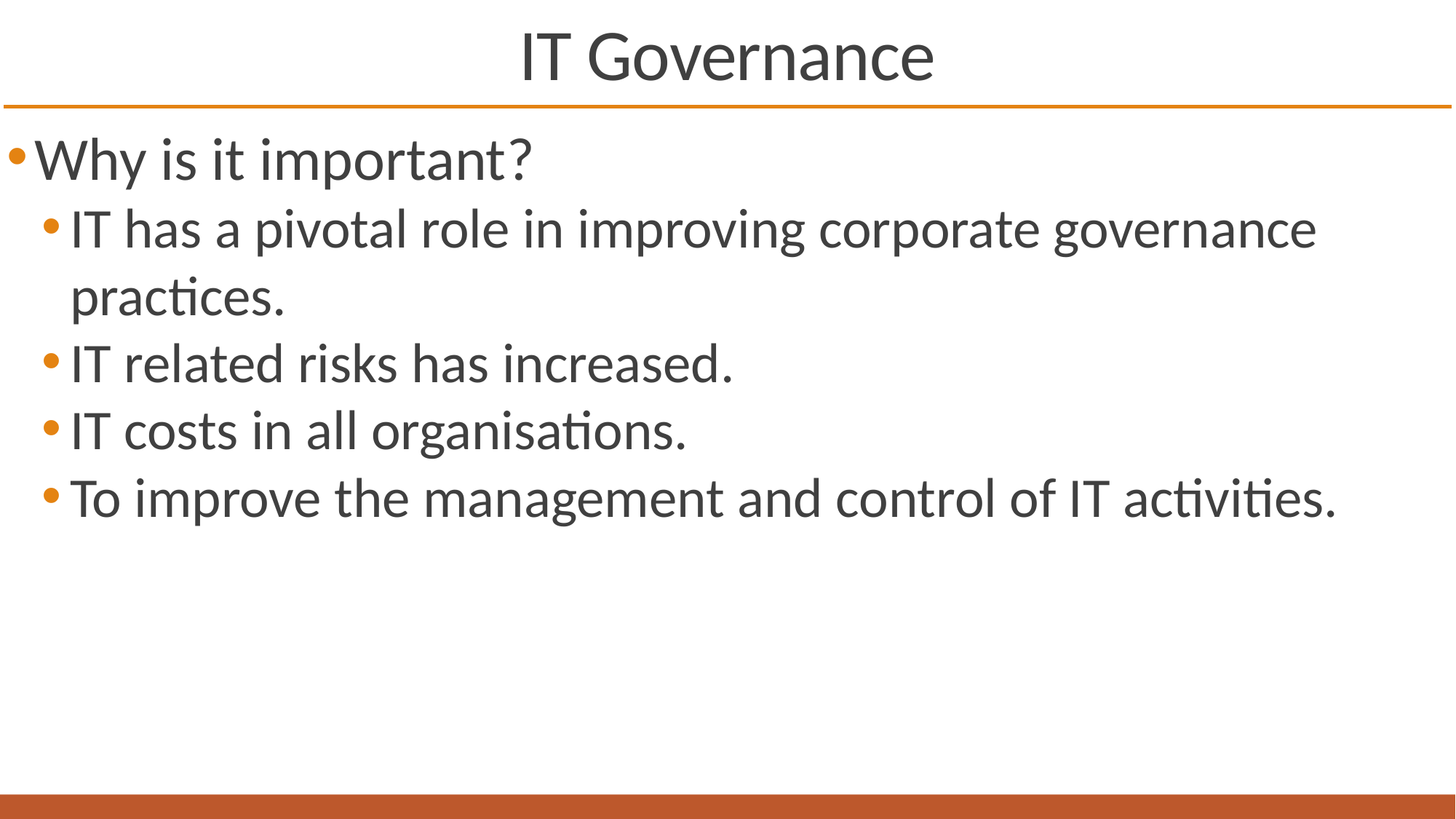

# IT Governance
Why is it important?
IT has a pivotal role in improving corporate governance practices.
IT related risks has increased.
IT costs in all organisations.
To improve the management and control of IT activities.